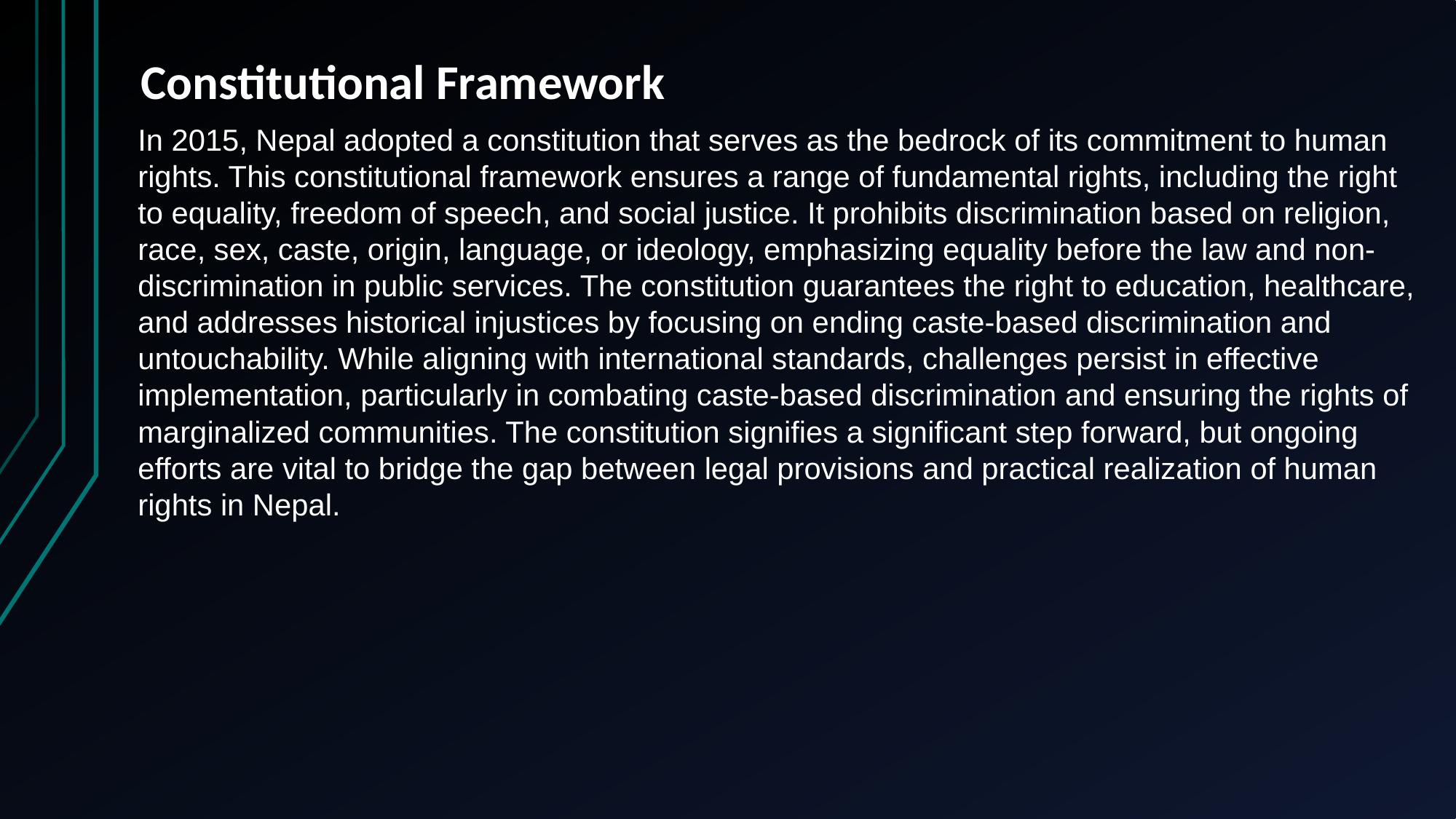

Constitutional Framework
In 2015, Nepal adopted a constitution that serves as the bedrock of its commitment to human rights. This constitutional framework ensures a range of fundamental rights, including the right to equality, freedom of speech, and social justice. It prohibits discrimination based on religion, race, sex, caste, origin, language, or ideology, emphasizing equality before the law and non-discrimination in public services. The constitution guarantees the right to education, healthcare, and addresses historical injustices by focusing on ending caste-based discrimination and untouchability. While aligning with international standards, challenges persist in effective implementation, particularly in combating caste-based discrimination and ensuring the rights of marginalized communities. The constitution signifies a significant step forward, but ongoing efforts are vital to bridge the gap between legal provisions and practical realization of human rights in Nepal.